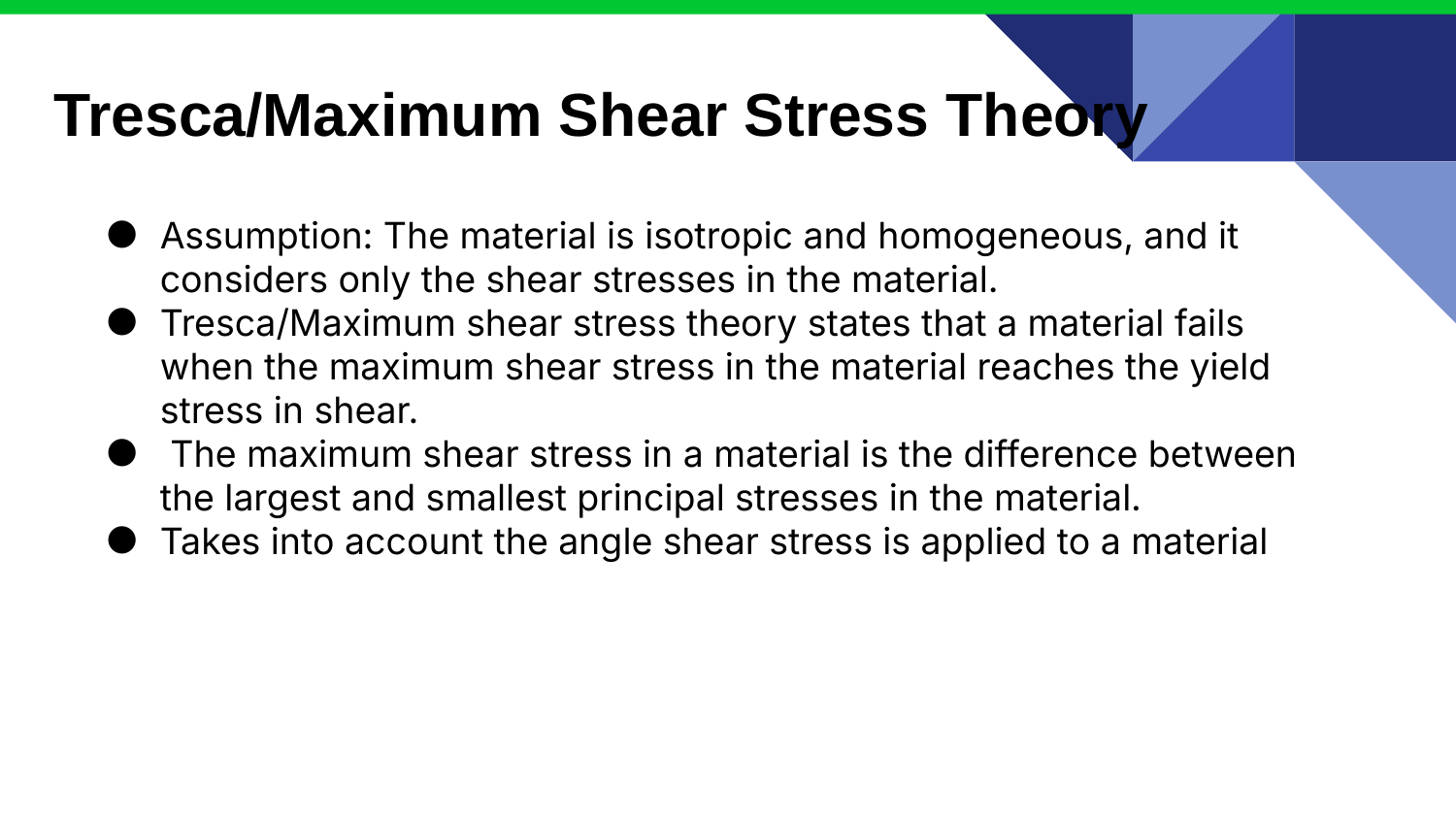

# Tresca/Maximum Shear Stress Theory
Assumption: The material is isotropic and homogeneous, and it considers only the shear stresses in the material.
Tresca/Maximum shear stress theory states that a material fails when the maximum shear stress in the material reaches the yield stress in shear.
 The maximum shear stress in a material is the difference between the largest and smallest principal stresses in the material.
Takes into account the angle shear stress is applied to a material